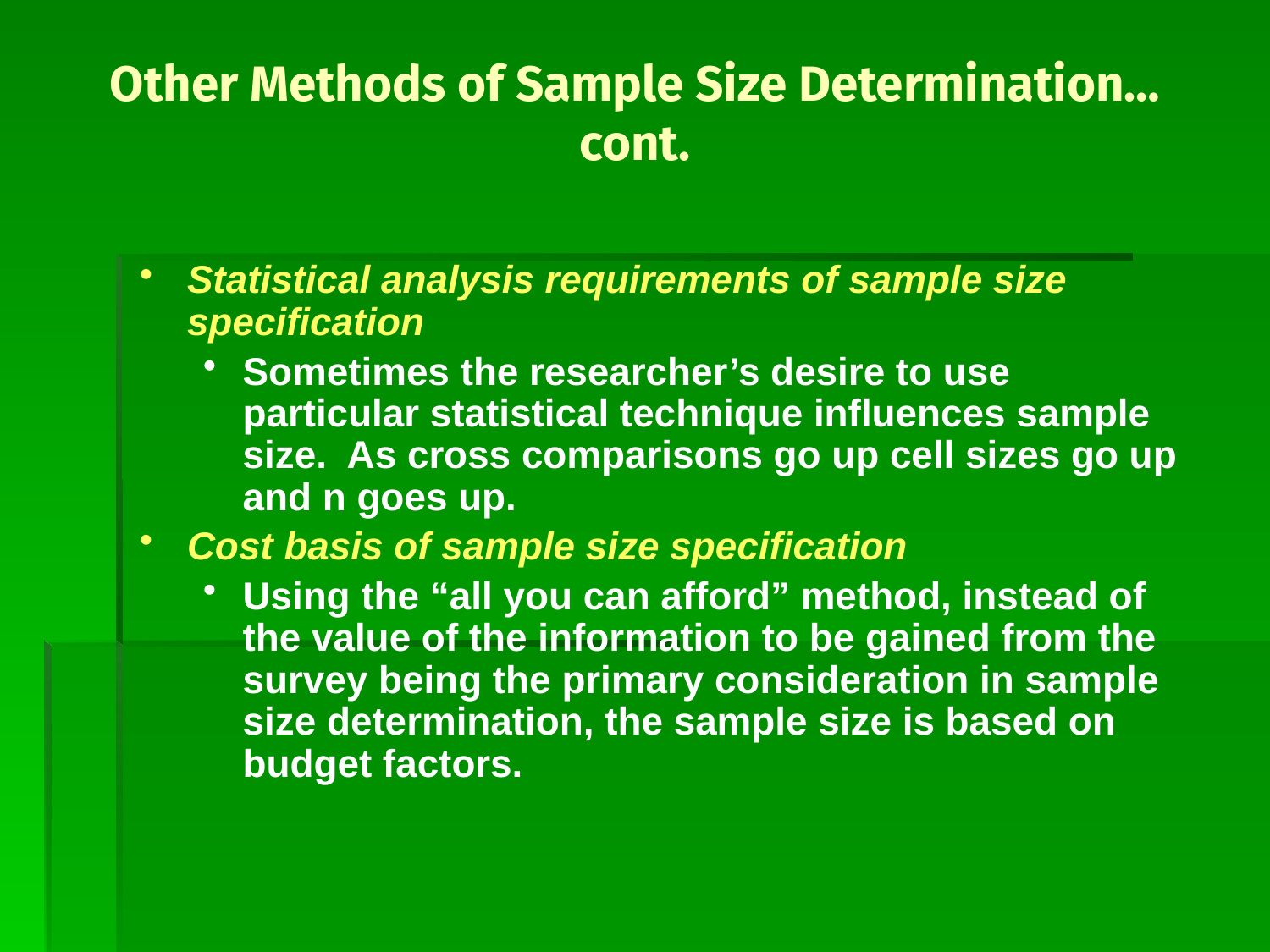

Other Methods of Sample Size Determination…cont.
Statistical analysis requirements of sample size specification
Sometimes the researcher’s desire to use particular statistical technique influences sample size.  As cross comparisons go up cell sizes go up and n goes up.
Cost basis of sample size specification
Using the “all you can afford” method, instead of the value of the information to be gained from the survey being the primary consideration in sample size determination, the sample size is based on budget factors.